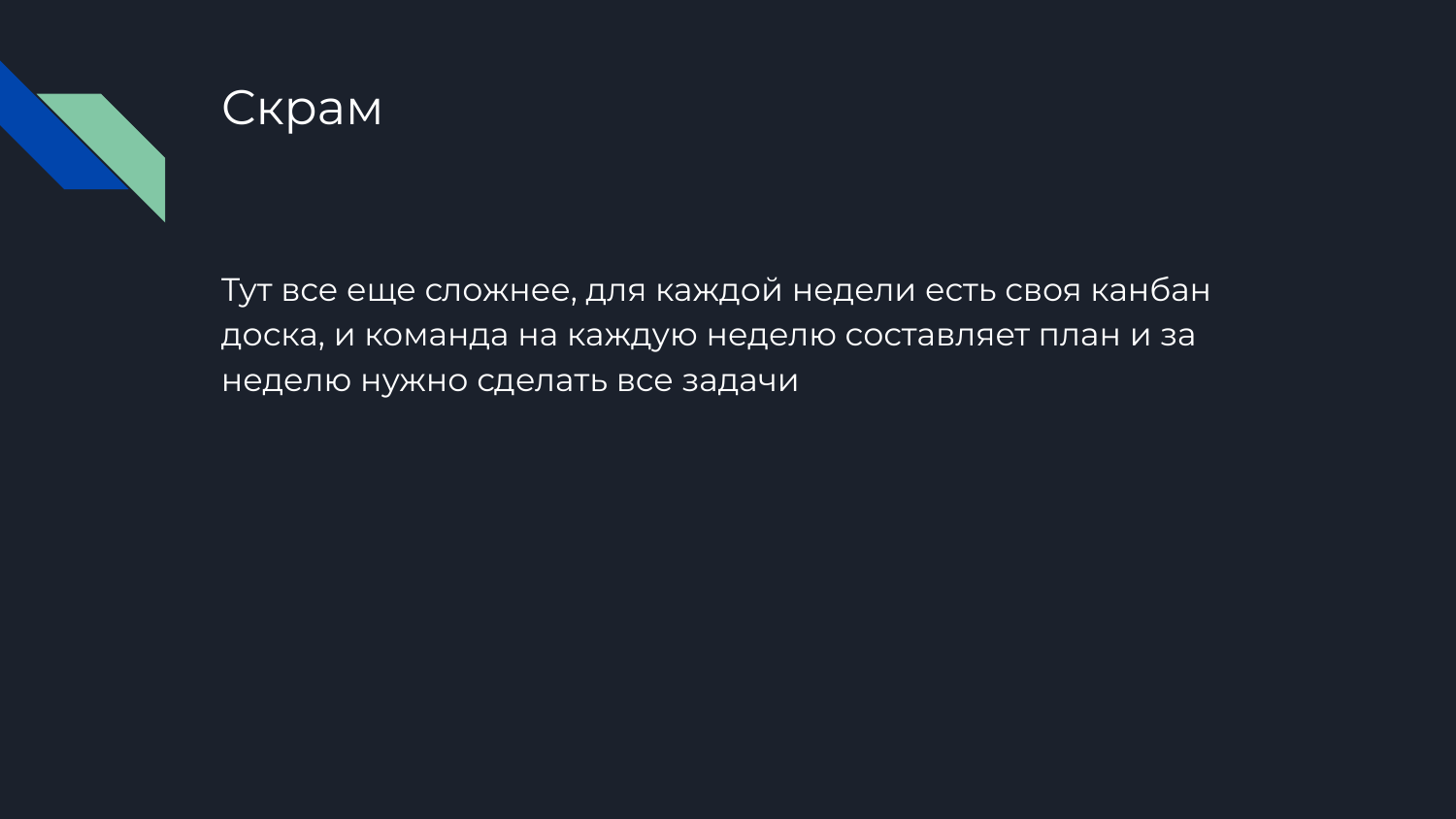

# Скрам
Тут все еще сложнее, для каждой недели есть своя канбан доска, и команда на каждую неделю составляет план и за неделю нужно сделать все задачи